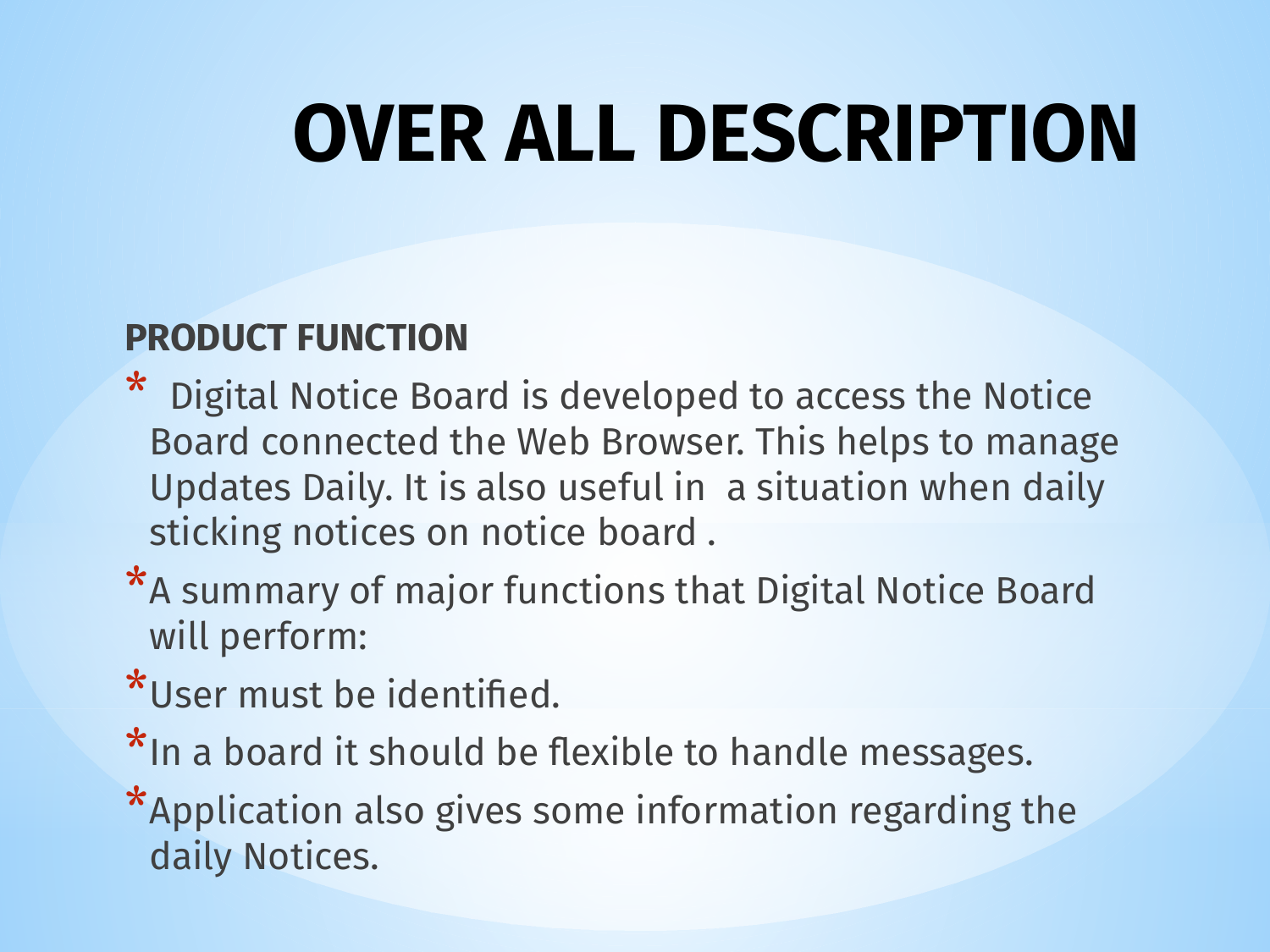

# OVER ALL DESCRIPTION
PRODUCT FUNCTION
  Digital Notice Board is developed to access the Notice Board connected the Web Browser. This helps to manage Updates Daily. It is also useful in  a situation when daily sticking notices on notice board .
A summary of major functions that Digital Notice Board will perform:
User must be identified.
In a board it should be flexible to handle messages.
Application also gives some information regarding the daily Notices.